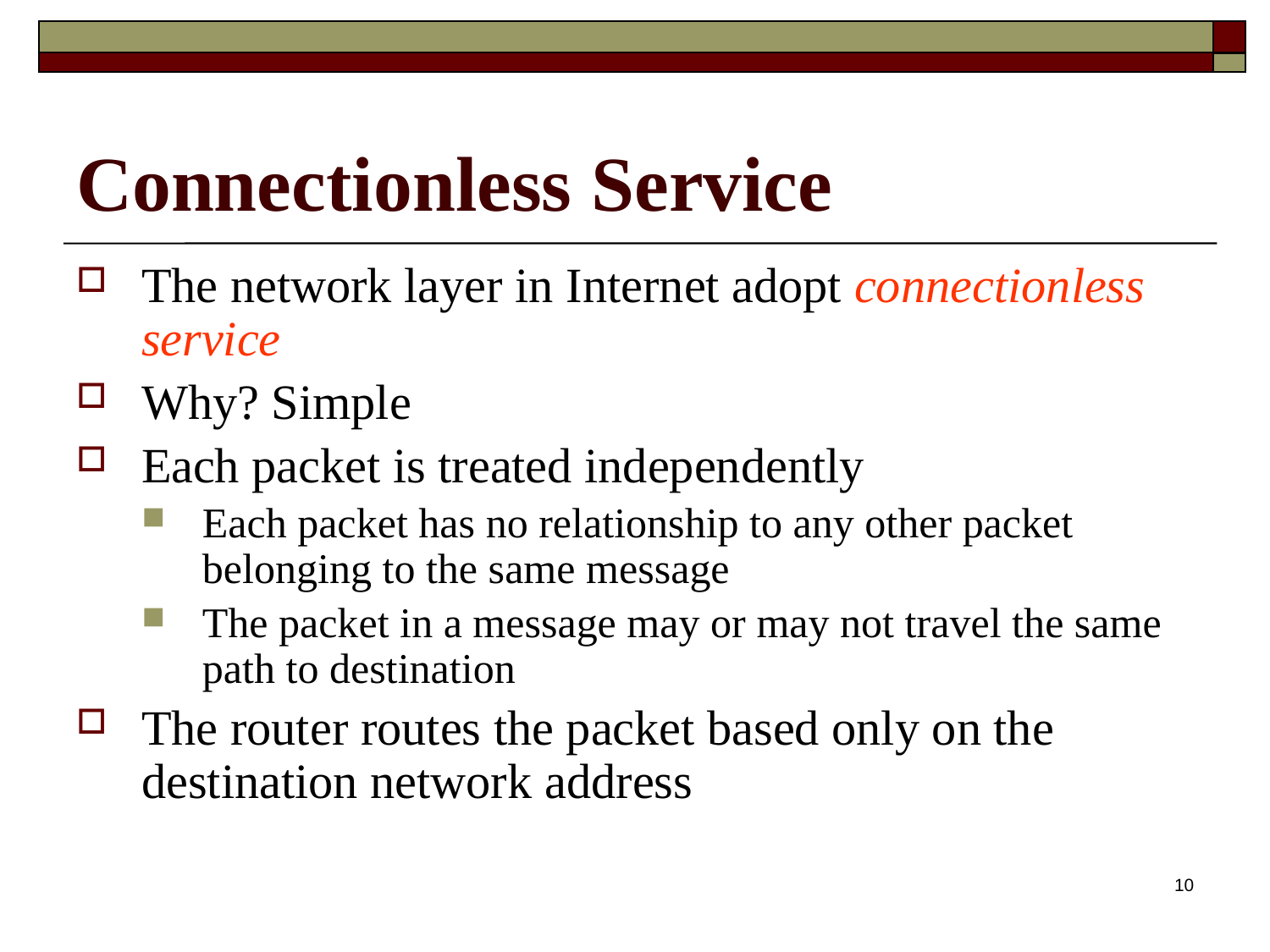

# Connectionless Service
The network layer in Internet adopt connectionless service
Why? Simple
Each packet is treated independently
Each packet has no relationship to any other packet belonging to the same message
The packet in a message may or may not travel the same path to destination
The router routes the packet based only on the destination network address
10